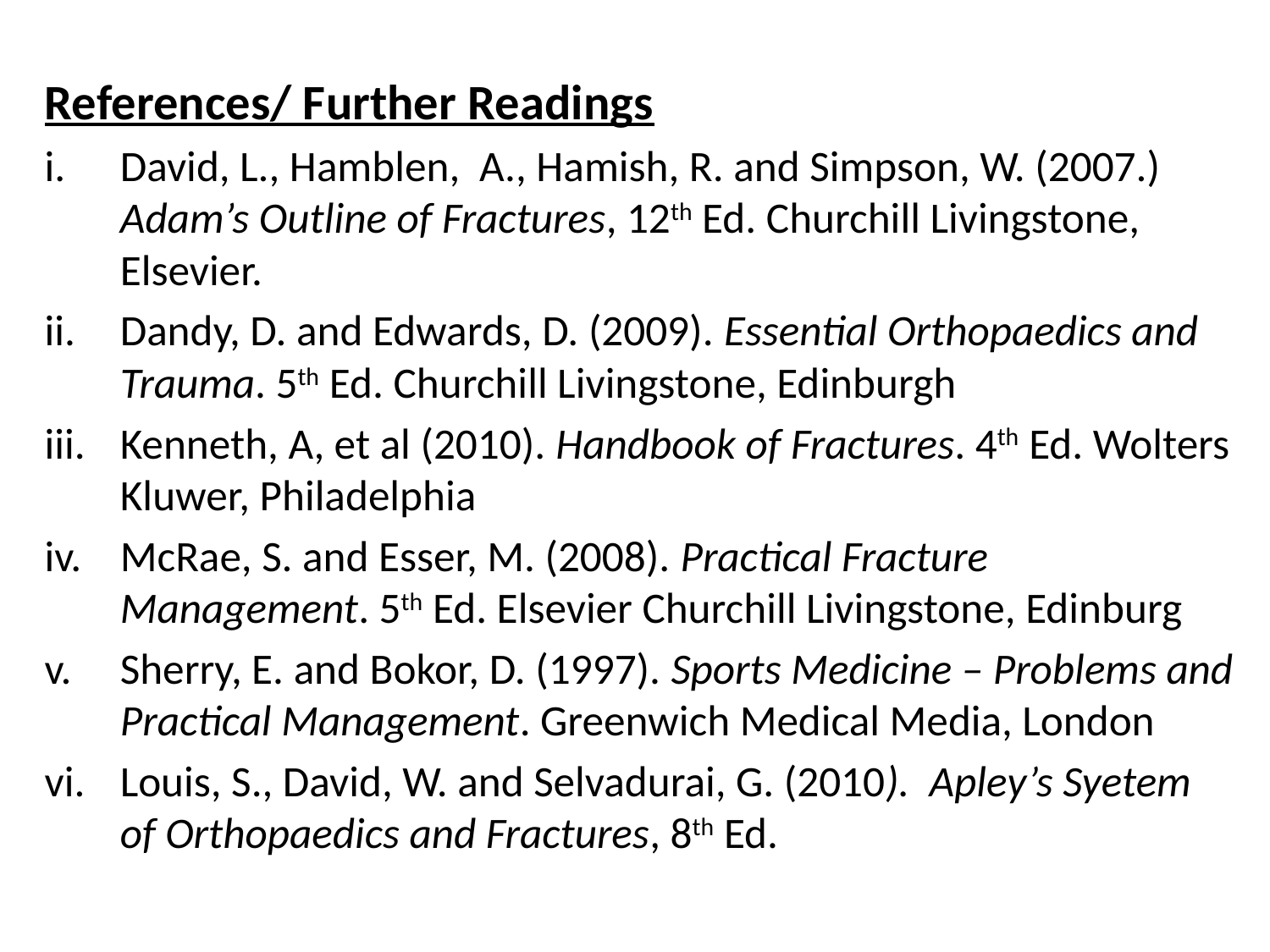

References/ Further Readings
David, L., Hamblen,  A., Hamish, R. and Simpson, W. (2007.) Adam’s Outline of Fractures, 12th Ed. Churchill Livingstone,  Elsevier.
Dandy, D. and Edwards, D. (2009). Essential Orthopaedics and Trauma. 5th Ed. Churchill Livingstone, Edinburgh
Kenneth, A, et al (2010). Handbook of Fractures. 4th Ed. Wolters Kluwer, Philadelphia
McRae, S. and Esser, M. (2008). Practical Fracture Management. 5th Ed. Elsevier Churchill Livingstone, Edinburg
Sherry, E. and Bokor, D. (1997). Sports Medicine – Problems and Practical Management. Greenwich Medical Media, London
Louis, S., David, W. and Selvadurai, G. (2010).  Apley’s Syetem of Orthopaedics and Fractures, 8th Ed.